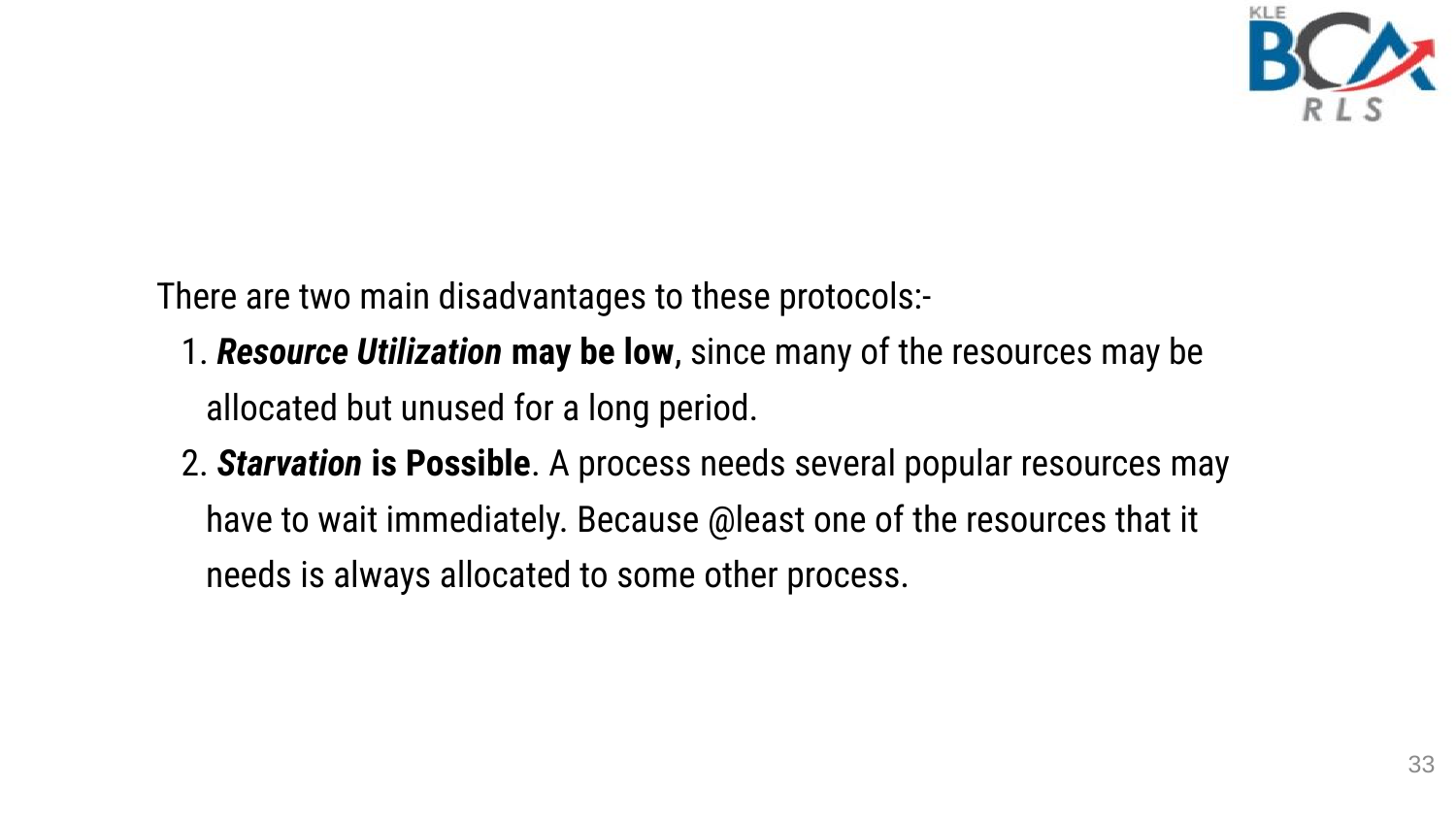

There are two main disadvantages to these protocols:-
   1. Resource Utilization may be low, since many of the resources may be
      allocated but unused for a long period.
   2. Starvation is Possible. A process needs several popular resources may
      have to wait immediately. Because @least one of the resources that it
      needs is always allocated to some other process.

33